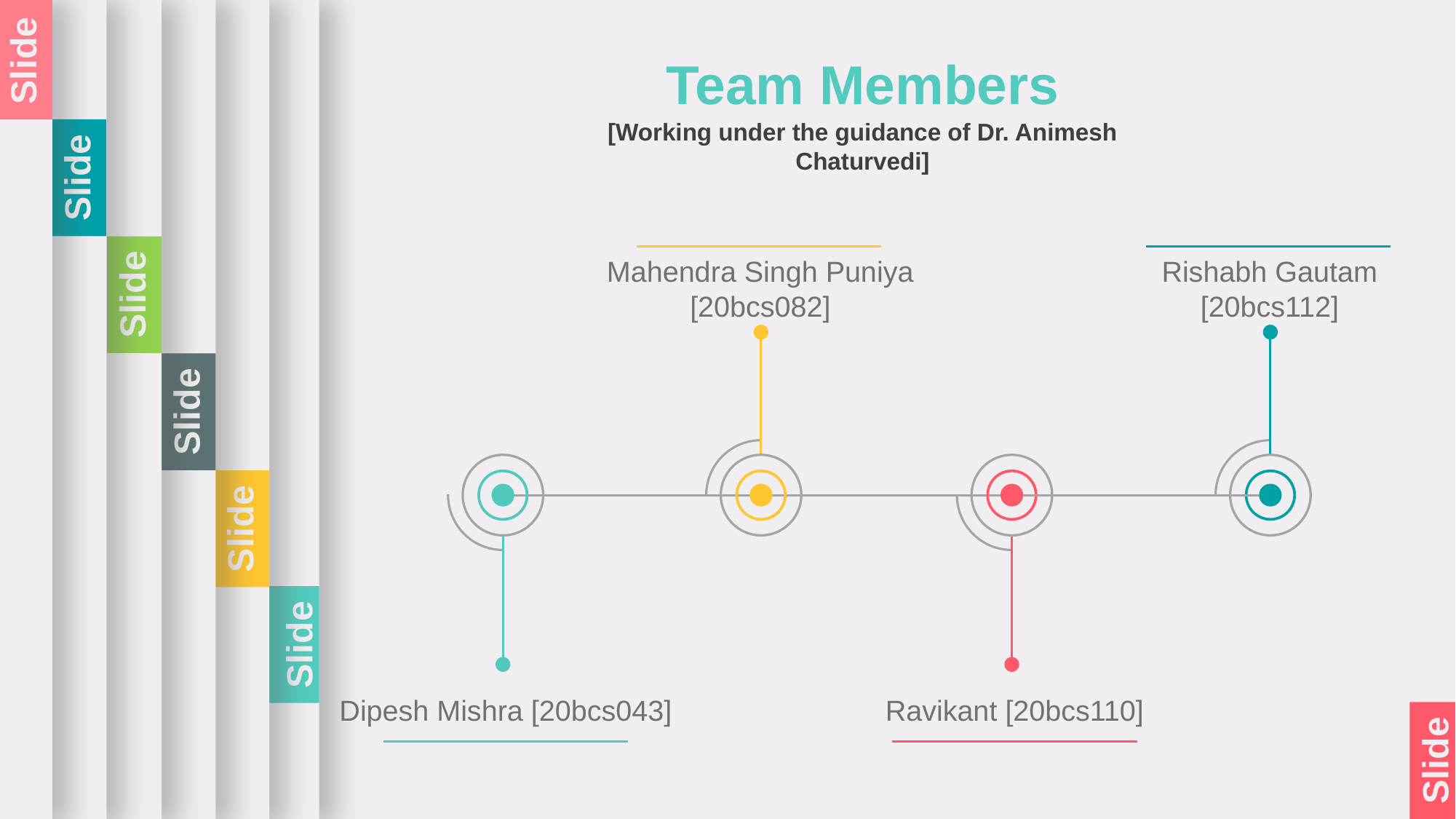

Slide

Slide

Slide

Slide

Slide

Slide

Slide
Team Members
[Working under the guidance of Dr. Animesh Chaturvedi]
Mahendra Singh Puniya
[20bcs082]
Rishabh Gautam
[20bcs112]

Dipesh Mishra [20bcs043]
Ravikant [20bcs110]